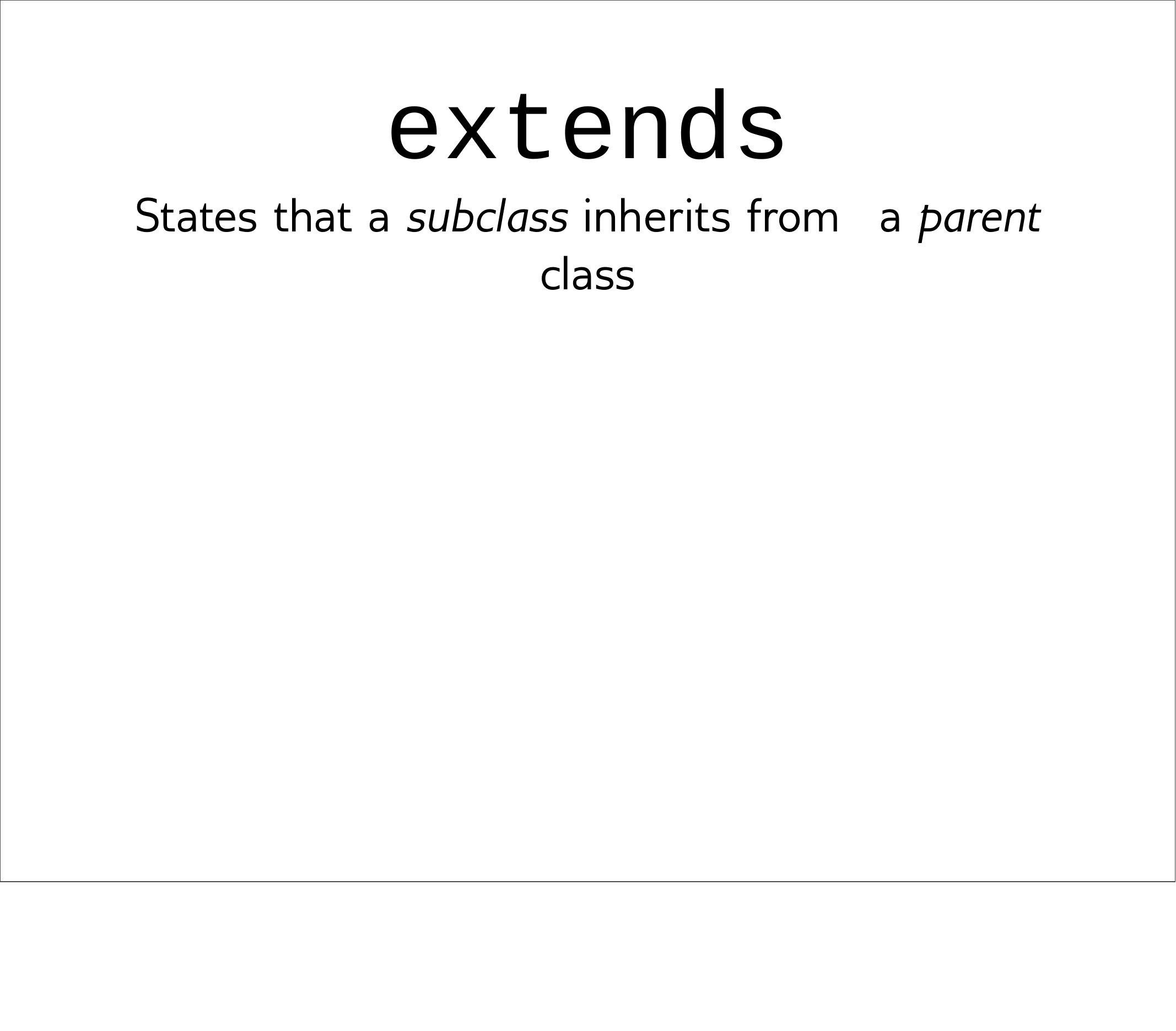

# extends
States that a subclass inherits from	a parent class